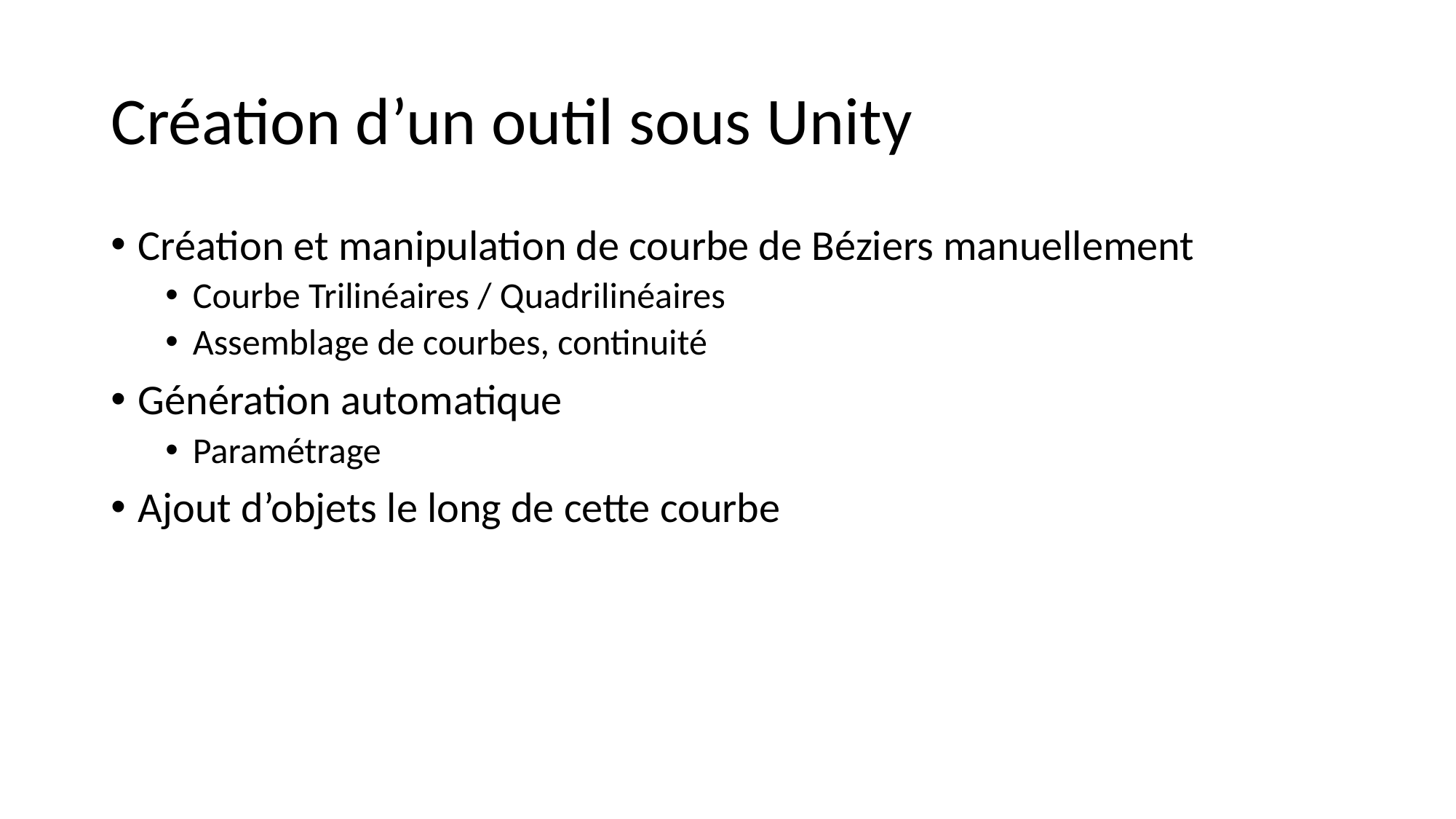

# Création d’un outil sous Unity
Création et manipulation de courbe de Béziers manuellement
Courbe Trilinéaires / Quadrilinéaires
Assemblage de courbes, continuité
Génération automatique
Paramétrage
Ajout d’objets le long de cette courbe